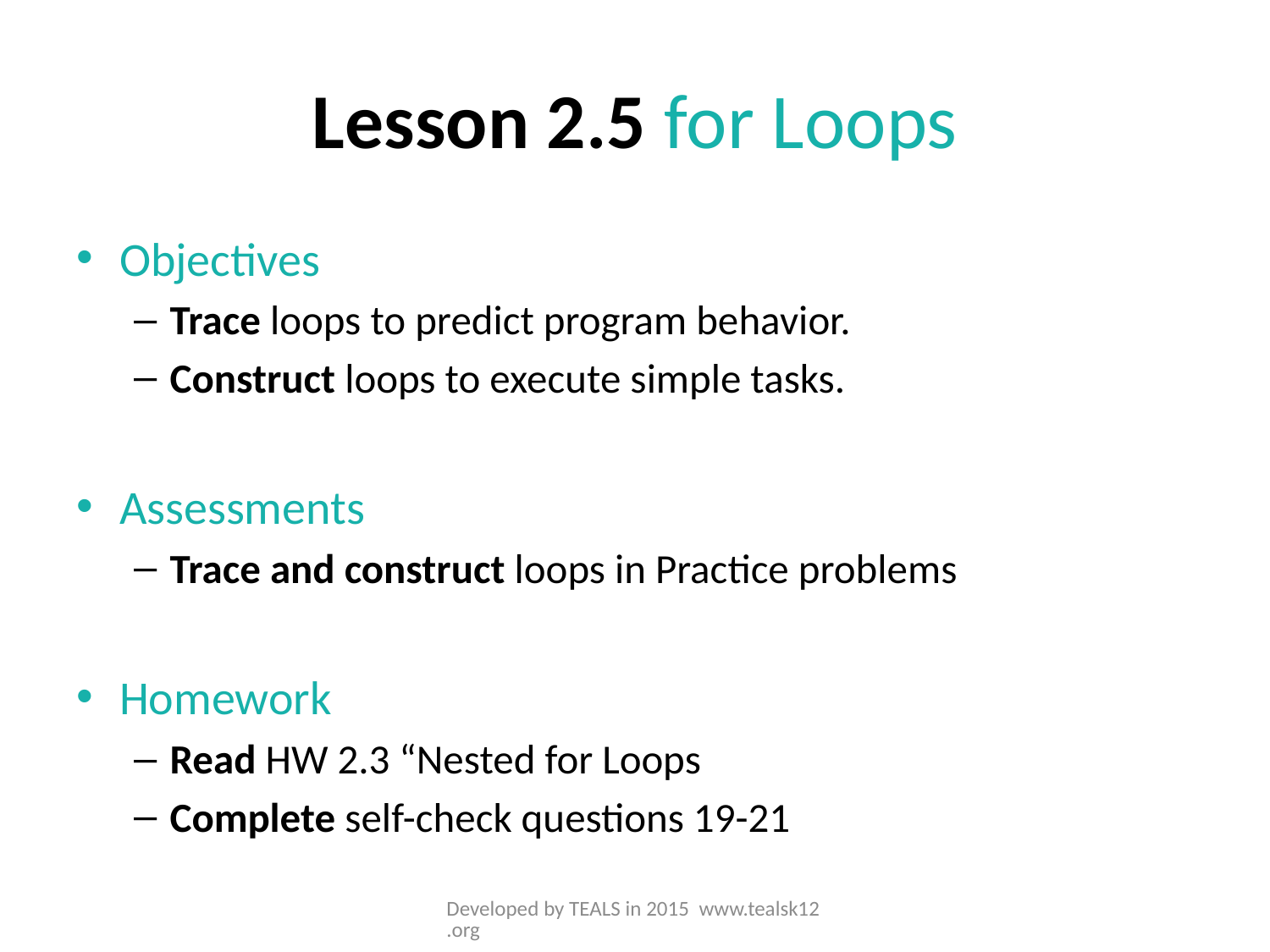

# Lesson 2.5 for Loops
Objectives
Trace loops to predict program behavior.
Construct loops to execute simple tasks.

Assessments
Trace and construct loops in Practice problems

Homework
Read HW 2.3 “Nested for Loops
Complete self-check questions 19-21

Developed by TEALS in 2015  www.tealsk12.org